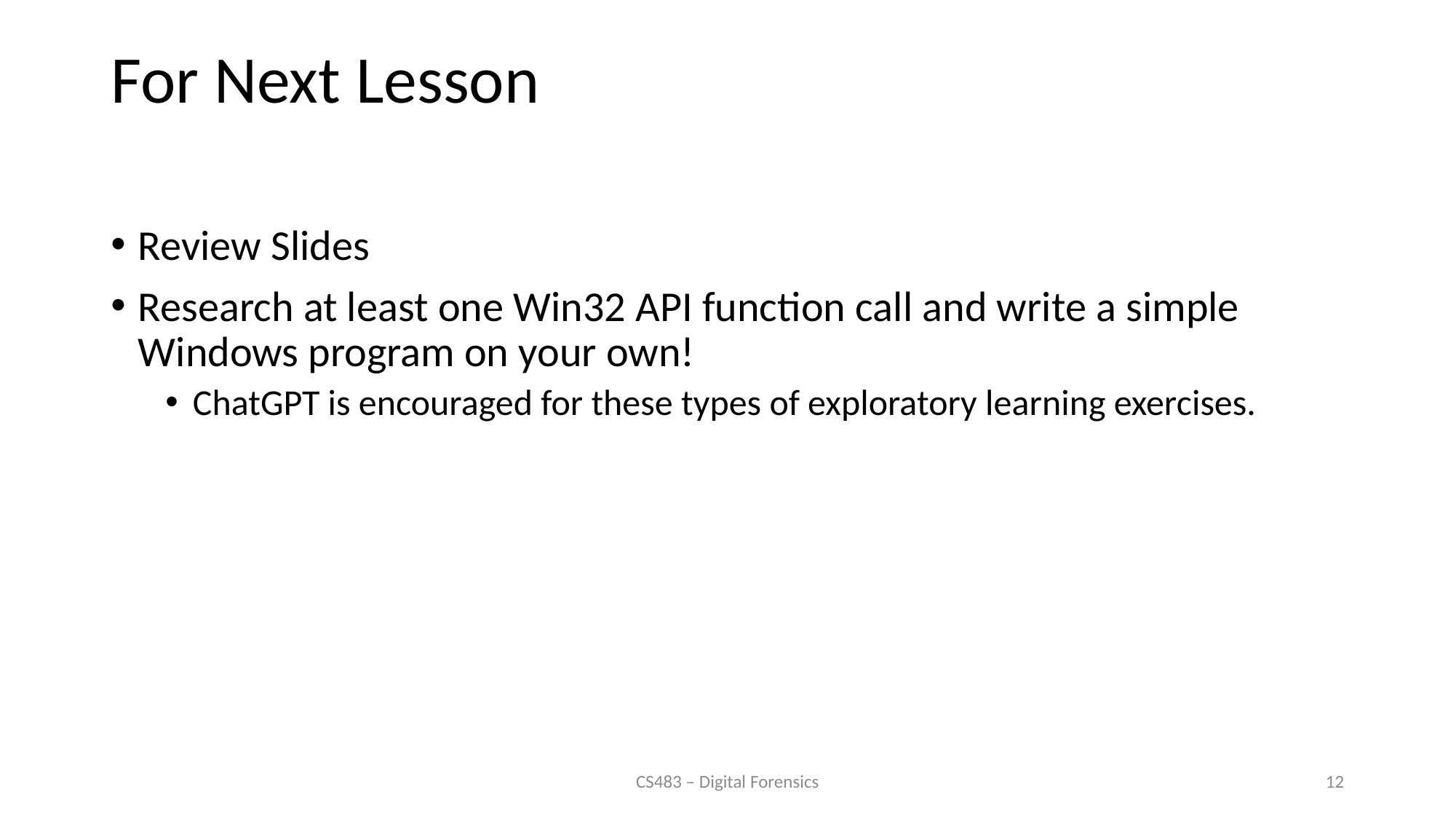

# For Next Lesson
Review Slides
Research at least one Win32 API function call and write a simple Windows program on your own!
ChatGPT is encouraged for these types of exploratory learning exercises.
CS483 – Digital Forensics
12